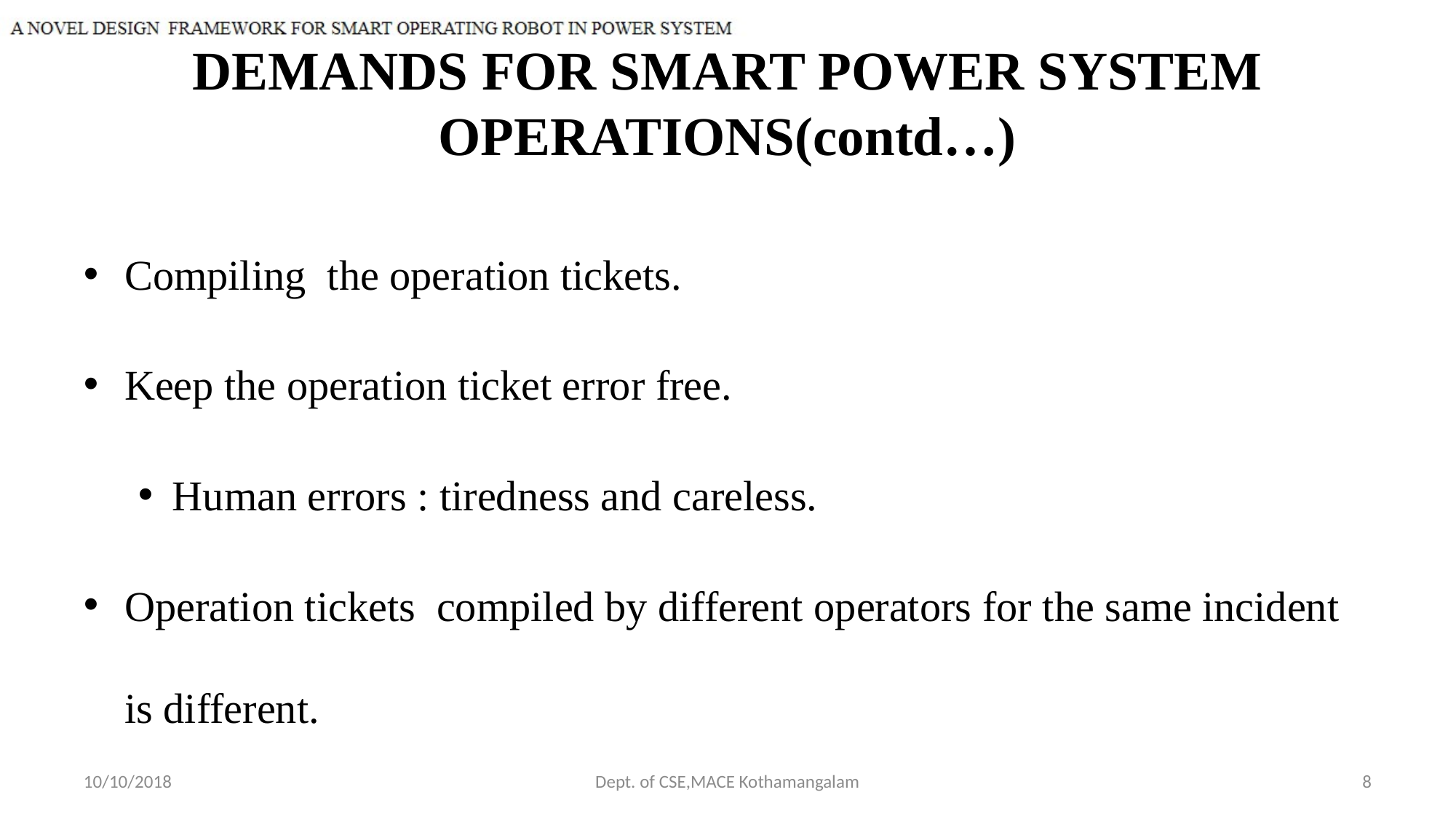

# DEMANDS FOR SMART POWER SYSTEM OPERATIONS(contd…)
Compiling  the operation tickets.
Keep the operation ticket error free.
Human errors : tiredness and careless.
Operation tickets  compiled by different operators for the same incident is different.

Compilation : experience, reasoning and abstract thinking .
10/10/2018
Dept. of CSE,MACE Kothamangalam
8